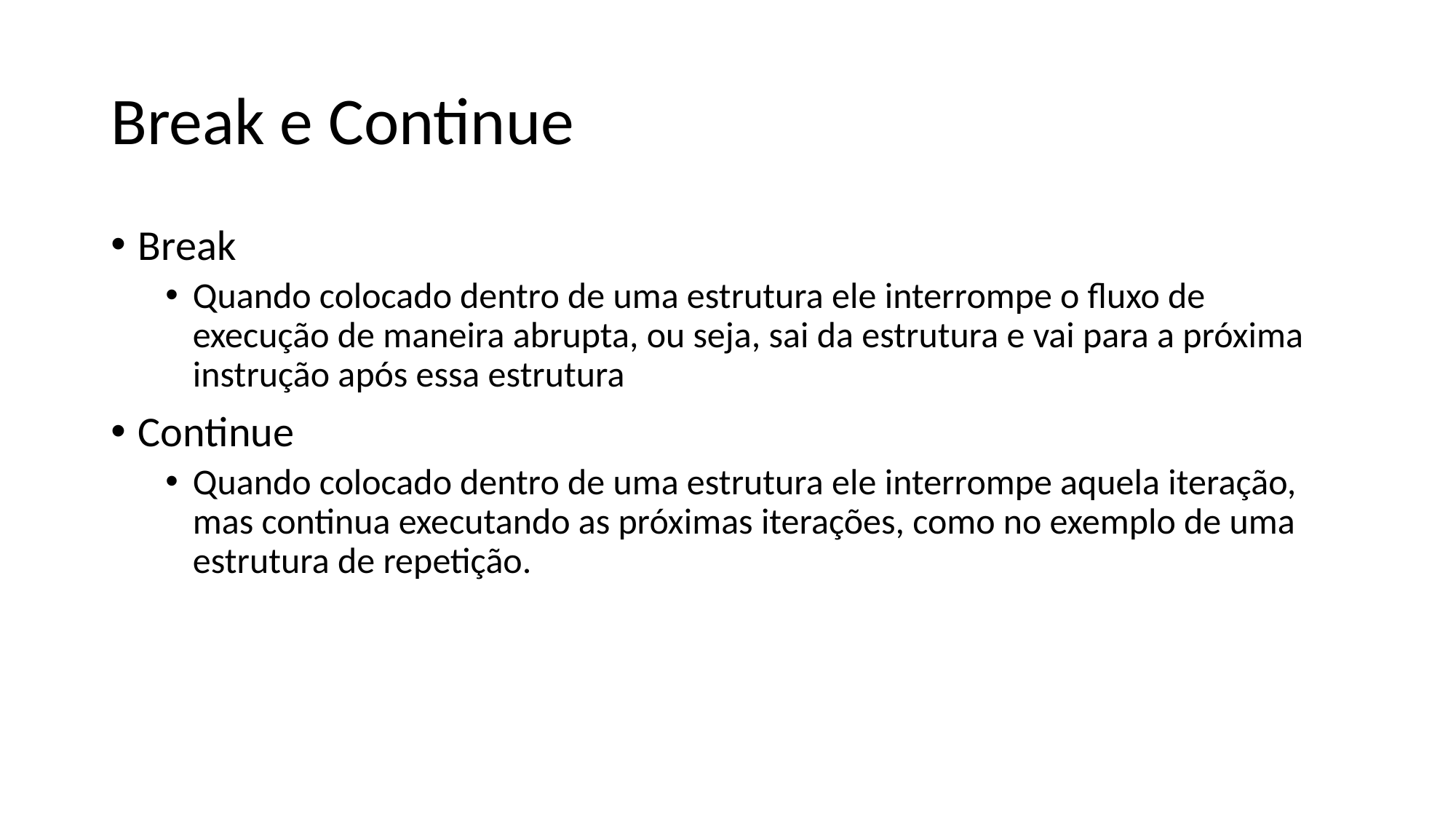

# Break e Continue
Break
Quando colocado dentro de uma estrutura ele interrompe o fluxo de execução de maneira abrupta, ou seja, sai da estrutura e vai para a próxima instrução após essa estrutura
Continue
Quando colocado dentro de uma estrutura ele interrompe aquela iteração, mas continua executando as próximas iterações, como no exemplo de uma estrutura de repetição.